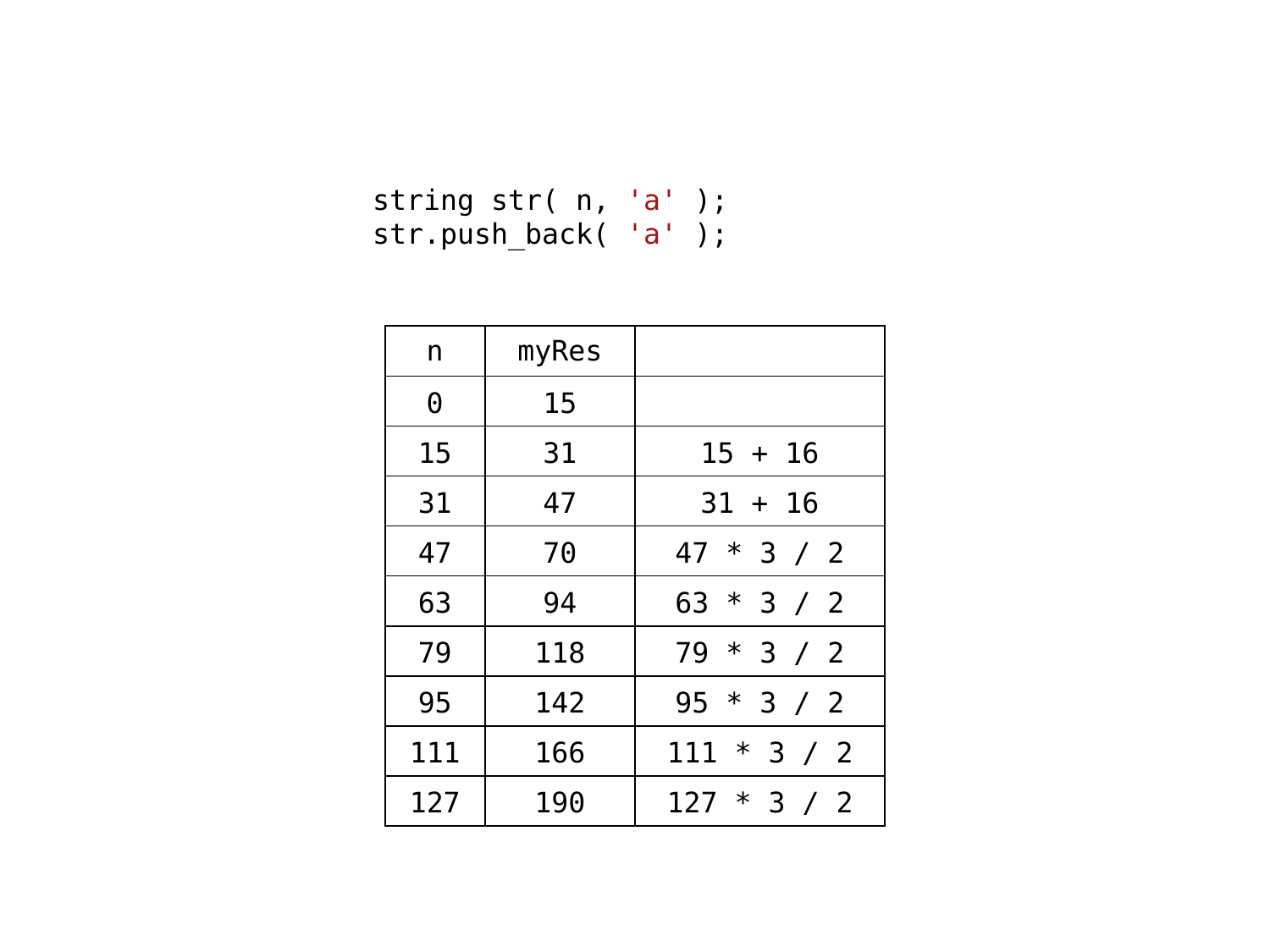

string str( n, 'a' );
str.push_back( 'a' );

| n | myRes |  |
| --- | --- | --- |
| 0 | 15 |  |
| 15 | 31 | 15 + 16 |
| 31 | 47 | 31 + 16 |
| 47 | 70 | 47 \* 3 / 2 |
| 63 | 94 | 63 \* 3 / 2 |
| 79 | 118 | 79 \* 3 / 2 |
| 95 | 142 | 95 \* 3 / 2 |
| 111 | 166 | 111 \* 3 / 2 |
| 127 | 190 | 127 \* 3 / 2 |